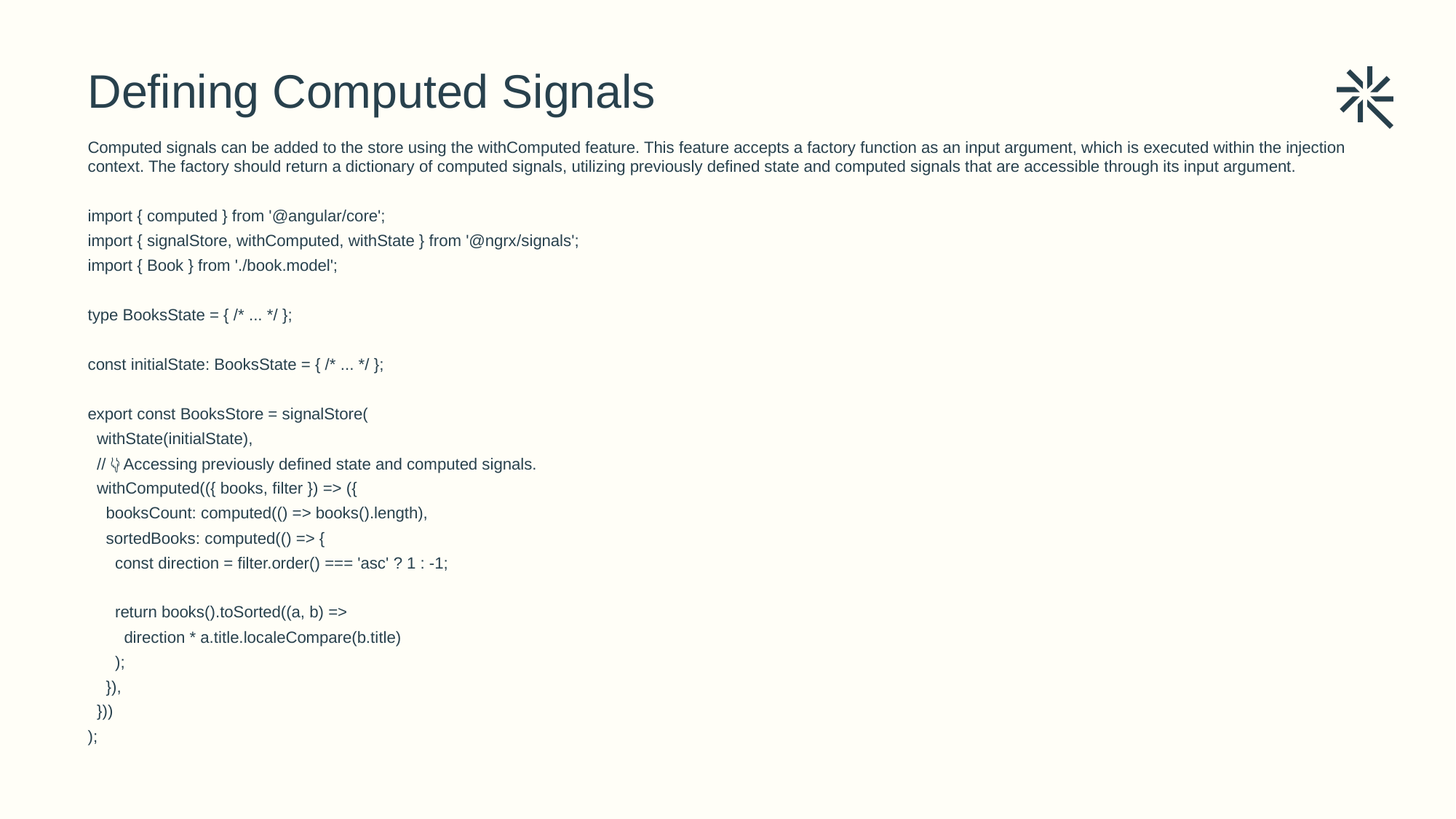

# Defining Computed Signals
Computed signals can be added to the store using the withComputed feature. This feature accepts a factory function as an input argument, which is executed within the injection context. The factory should return a dictionary of computed signals, utilizing previously defined state and computed signals that are accessible through its input argument.

import { computed } from '@angular/core';
import { signalStore, withComputed, withState } from '@ngrx/signals';
import { Book } from './book.model';

type BooksState = { /* ... */ };

const initialState: BooksState = { /* ... */ };

export const BooksStore = signalStore(
  withState(initialState),
  // 👇 Accessing previously defined state and computed signals.
  withComputed(({ books, filter }) => ({
    booksCount: computed(() => books().length),
    sortedBooks: computed(() => {
      const direction = filter.order() === 'asc' ? 1 : -1;

      return books().toSorted((a, b) =>
        direction * a.title.localeCompare(b.title)
      );
    }),
  }))
);